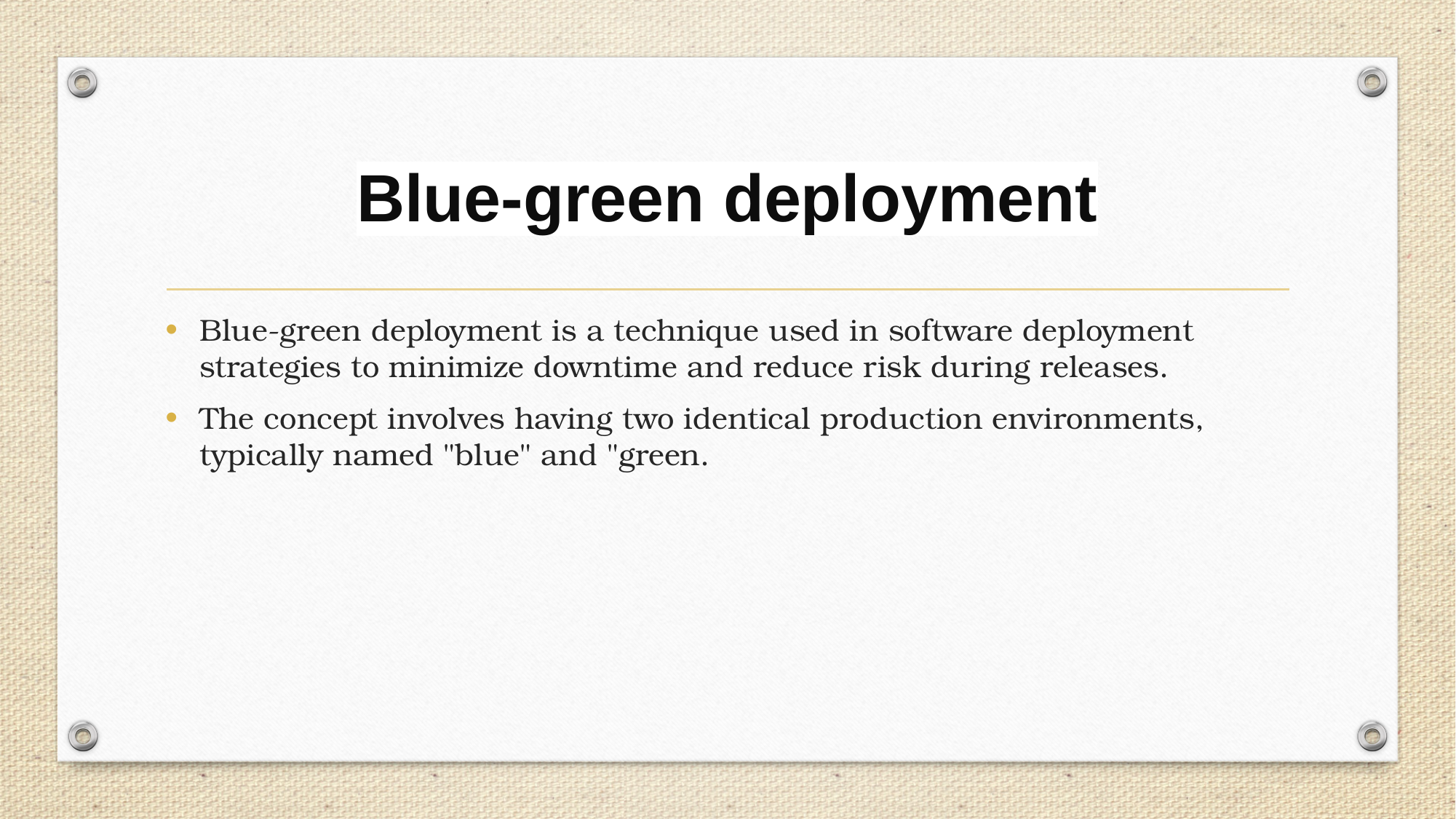

# Blue-green deployment
Blue-green deployment is a technique used in software deployment strategies to minimize downtime and reduce risk during releases.
The concept involves having two identical production environments, typically named "blue" and "green.